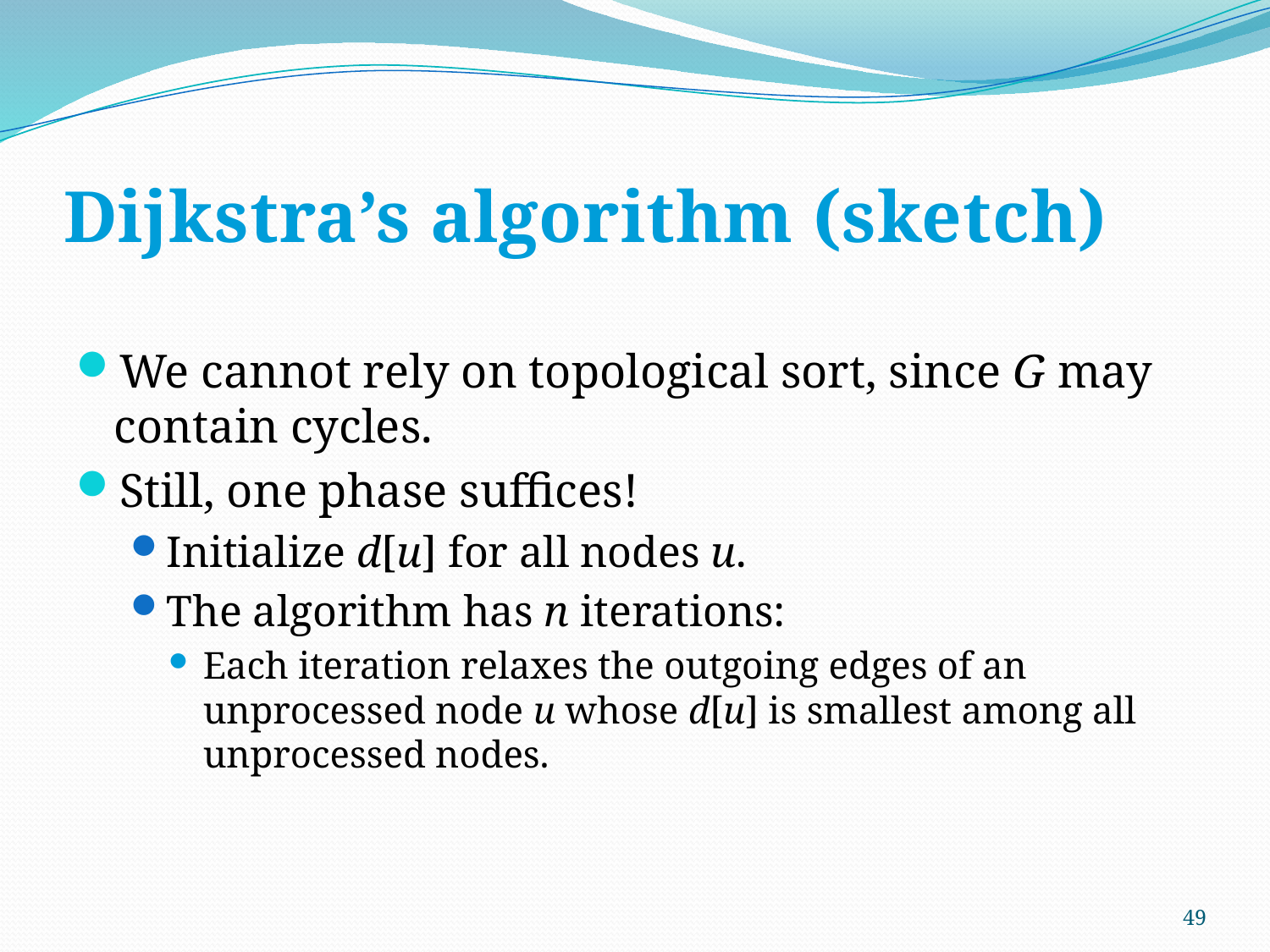

# Dijkstra’s algorithm (sketch)
We cannot rely on topological sort, since G may contain cycles.
Still, one phase suffices!
Initialize d[u] for all nodes u.
The algorithm has n iterations:
Each iteration relaxes the outgoing edges of an unprocessed node u whose d[u] is smallest among all unprocessed nodes.
49